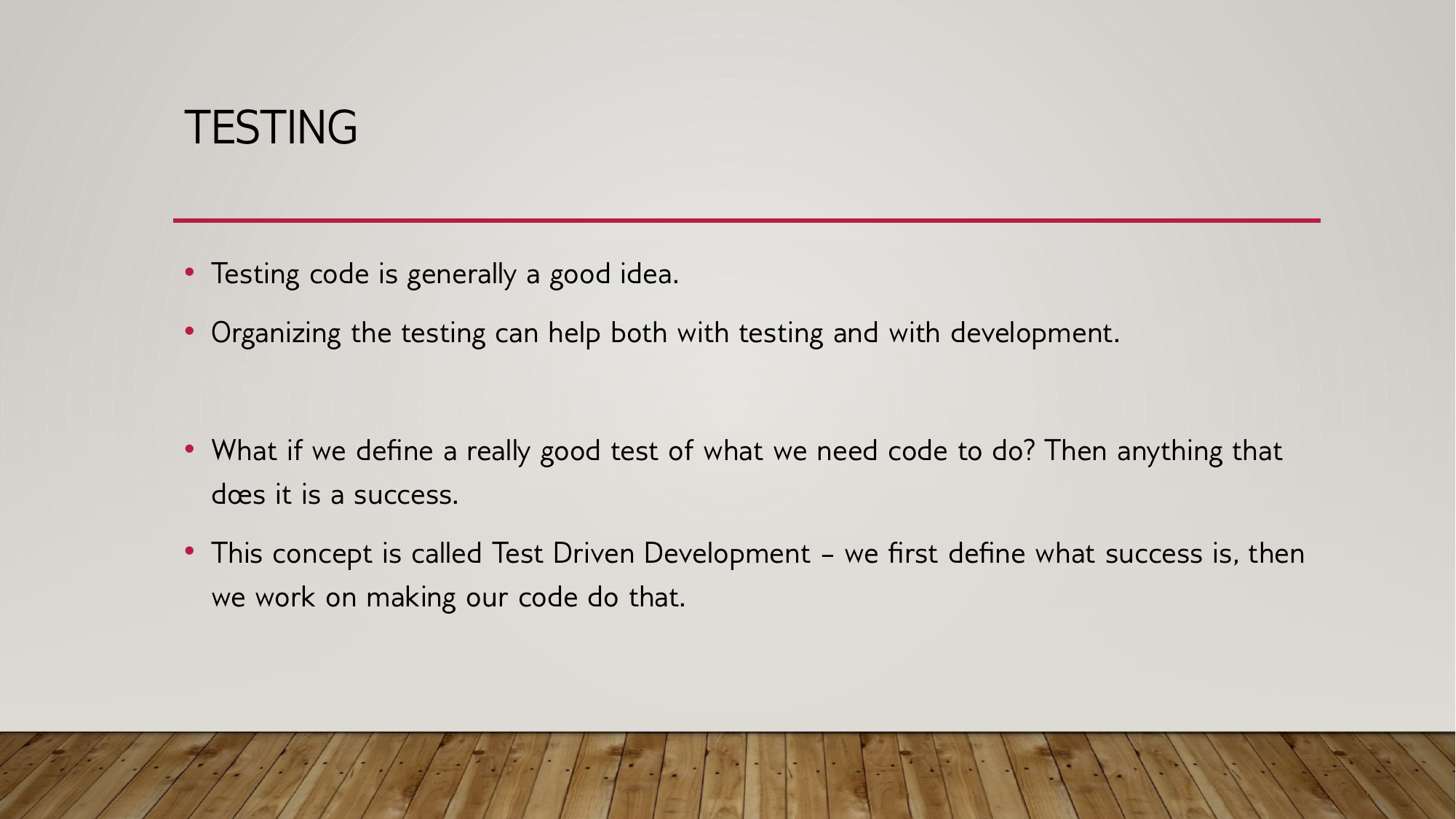

# Testing
Testing code is generally a good idea.
Organizing the testing can help both with testing and with development.

What if we define a really good test of what we need code to do? Then anything that does it is a success.
This concept is called Test Driven Development – we first define what success is, then we work on making our code do that.